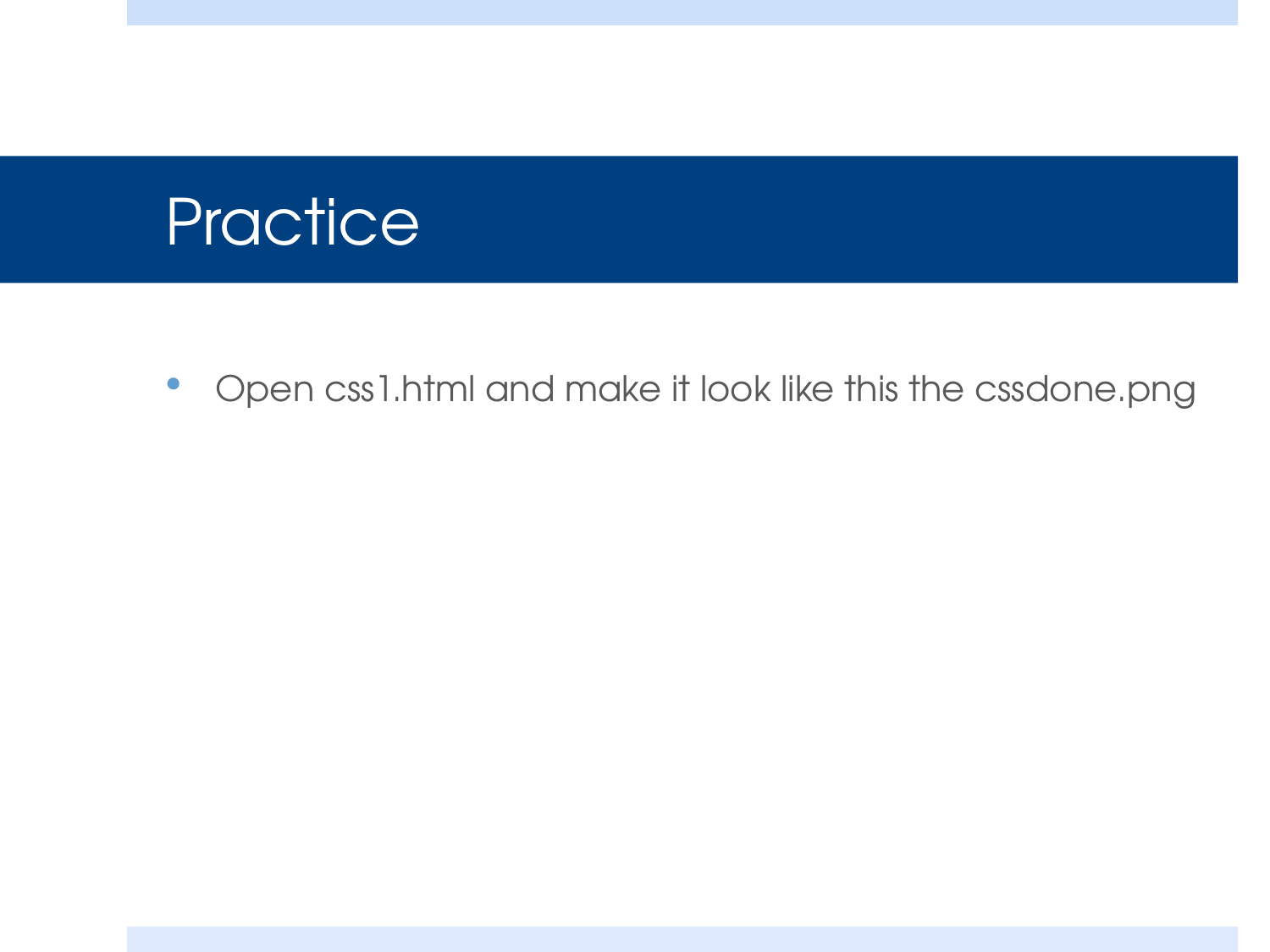

# Practice
Open css1.html and make it look like this the cssdone.png